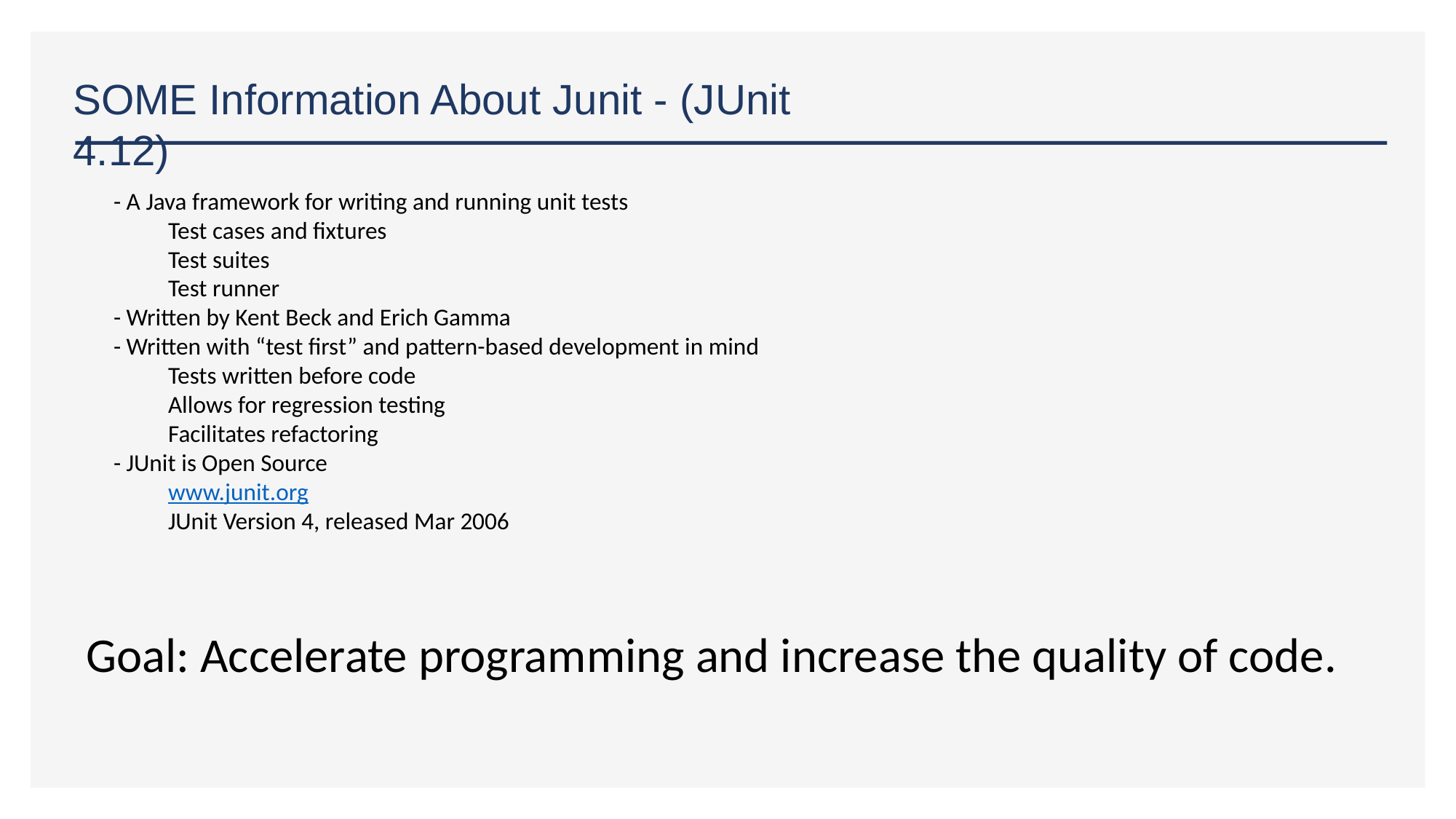

# SOME Information About Junit - (JUnit 4.12)

- A Java framework for writing and running unit tests
Test cases and fixtures
Test suites
Test runner
- Written by Kent Beck and Erich Gamma
- Written with “test first” and pattern-based development in mind
Tests written before code
Allows for regression testing
Facilitates refactoring
- JUnit is Open Source
www.junit.org
JUnit Version 4, released Mar 2006

Goal: Accelerate programming and increase the quality of code.